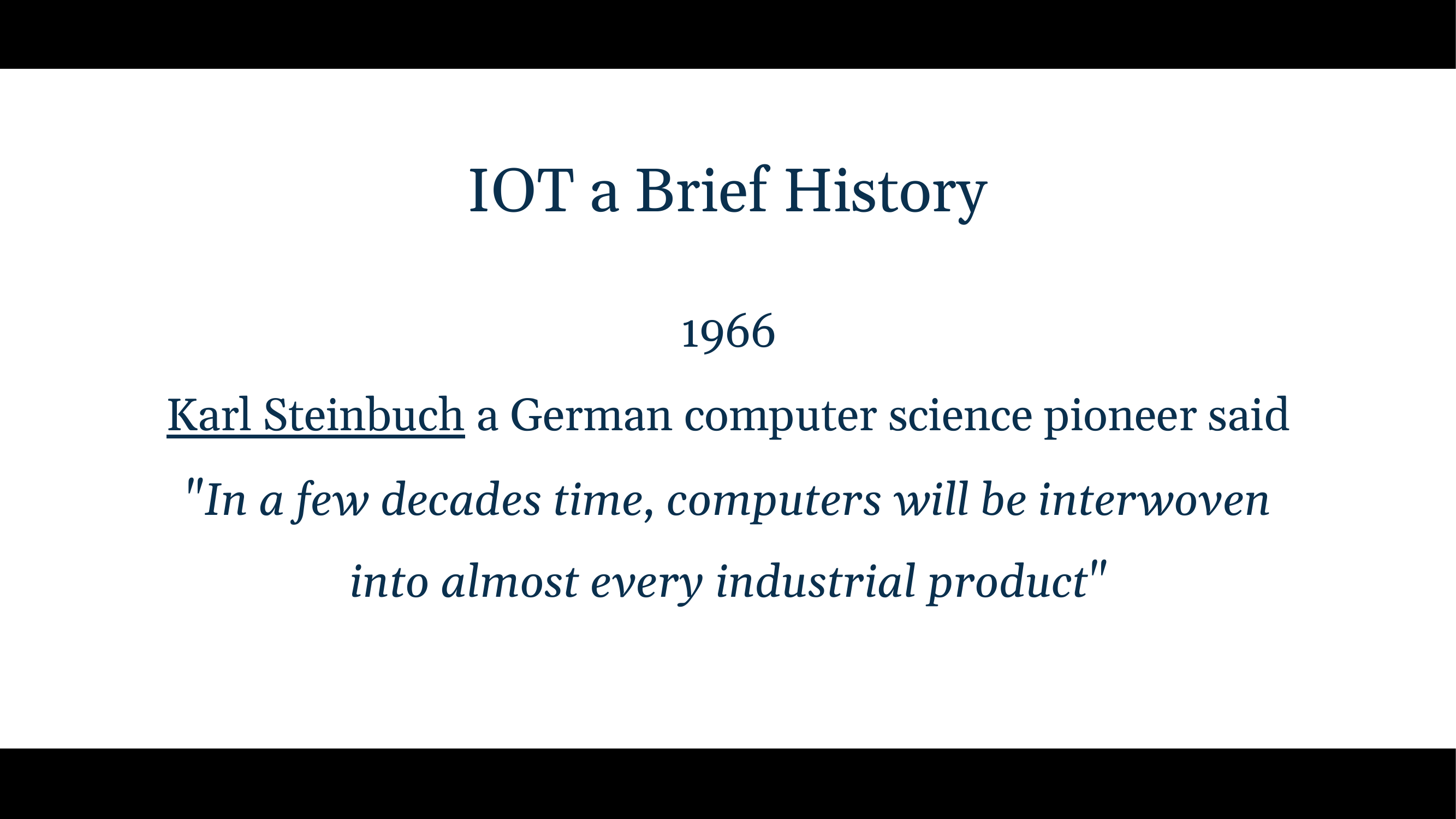

# IOT a Brief History
1966
Karl Steinbuch a German computer science pioneer said "In a few decades time, computers will be interwoven into almost every industrial product"